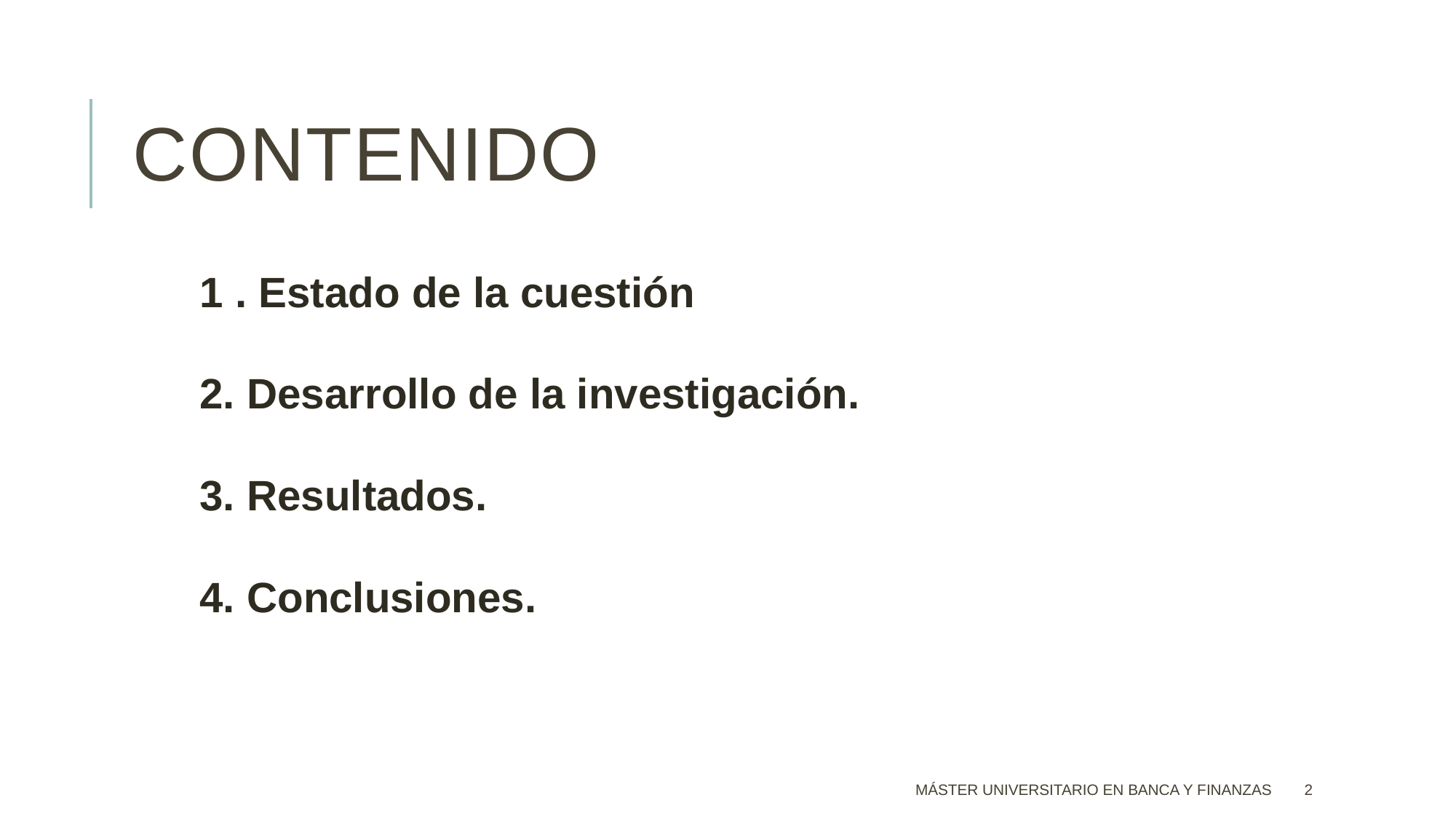

# contenido
1 . Estado de la cuestión

2. Desarrollo de la investigación.

3. Resultados.

4. Conclusiones.
Máster Universitario en Banca y Finanzas
2